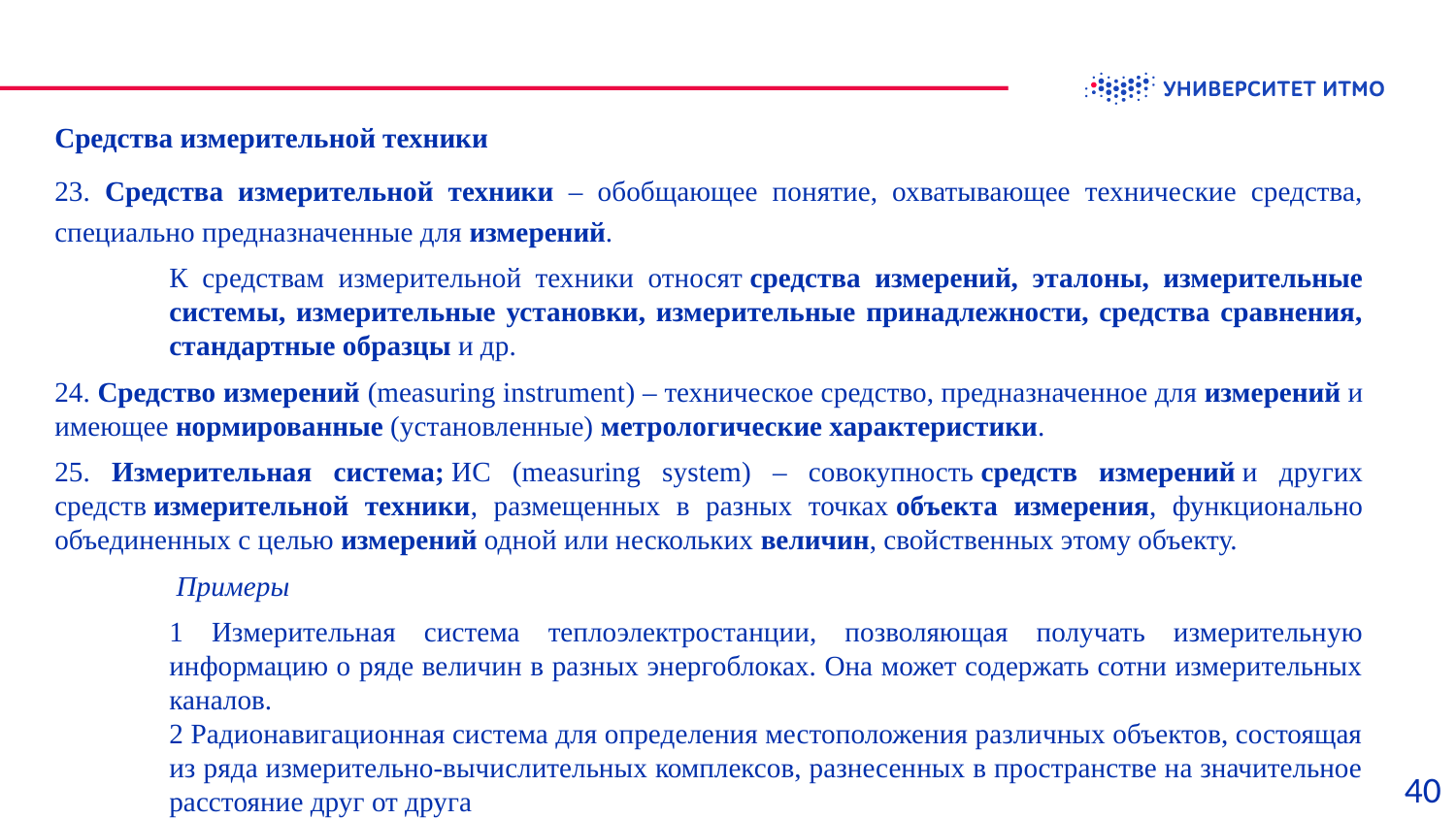

Средства измерительной техники
23. Средства измерительной техники – обобщающее понятие, охватывающее технические средства, специально предназначенные для измерений.
К средствам измерительной техники относят средства измерений, эталоны, измерительные системы, измерительные установки, измерительные принадлежности, средства сравнения, стандартные образцы и др.
24. Средство измерений (measuring instrument) – техническое средство, предназначенное для измерений и имеющее нормированные (установленные) метрологические характеристики.
25. Измерительная система; ИС (measuring system) – совокупность средств измерений и других средств измерительной техники, размещенных в разных точках объекта измерения, функционально объединенных с целью измерений одной или нескольких величин, свойственных этому объекту.
 Примеры
1 Измерительная система теплоэлектростанции, позволяющая получать измерительную информацию о ряде величин в разных энергоблоках. Она может содержать сотни измерительных каналов.
2 Радионавигационная система для определения местоположения различных объектов, состоящая из ряда измерительно-вычислительных комплексов, разнесенных в пространстве на значительное расстояние друг от друга
40